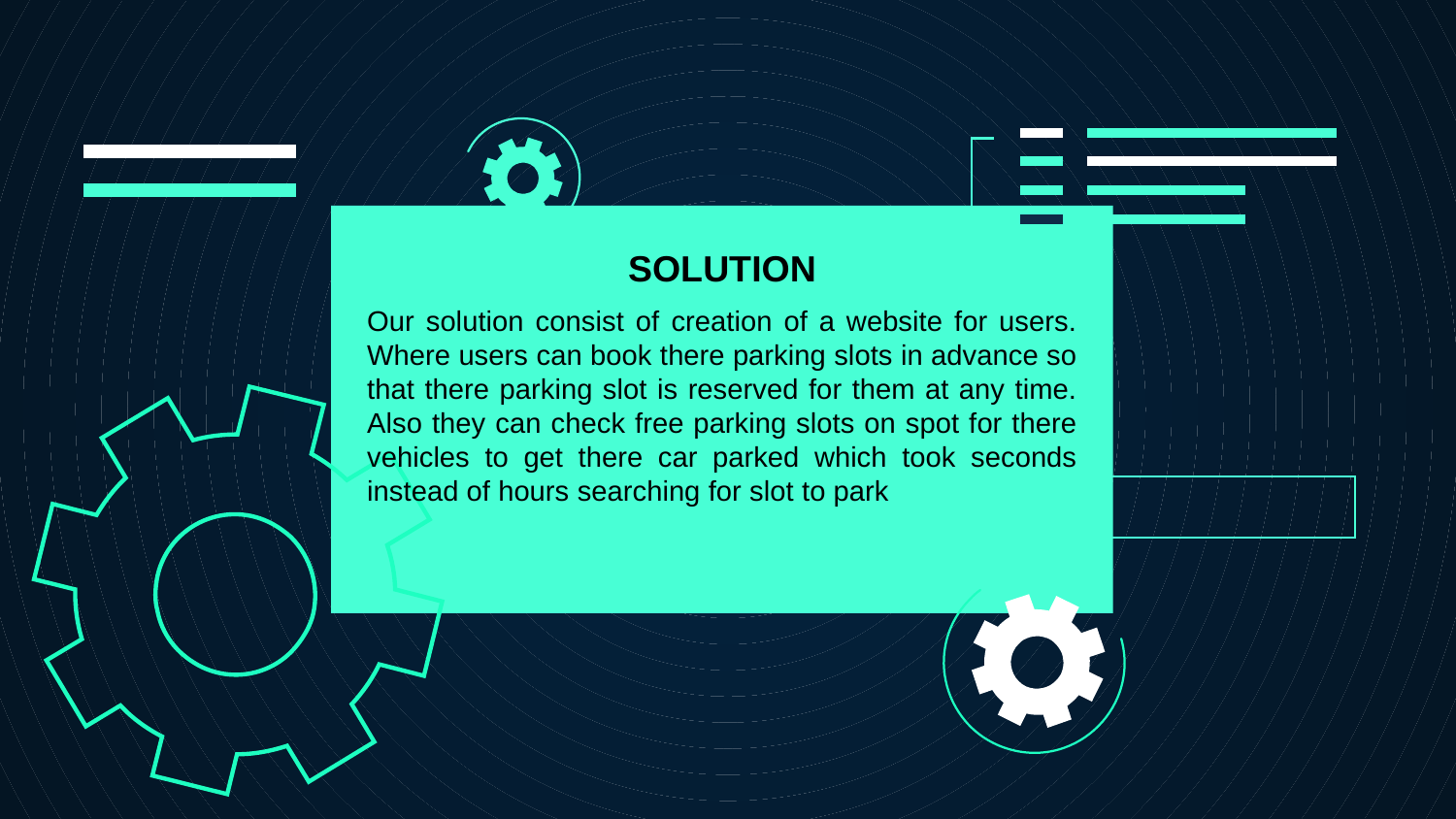

SOLUTION
Our solution consist of creation of a website for users. Where users can book there parking slots in advance so that there parking slot is reserved for them at any time. Also they can check free parking slots on spot for there vehicles to get there car parked which took seconds instead of hours searching for slot to park